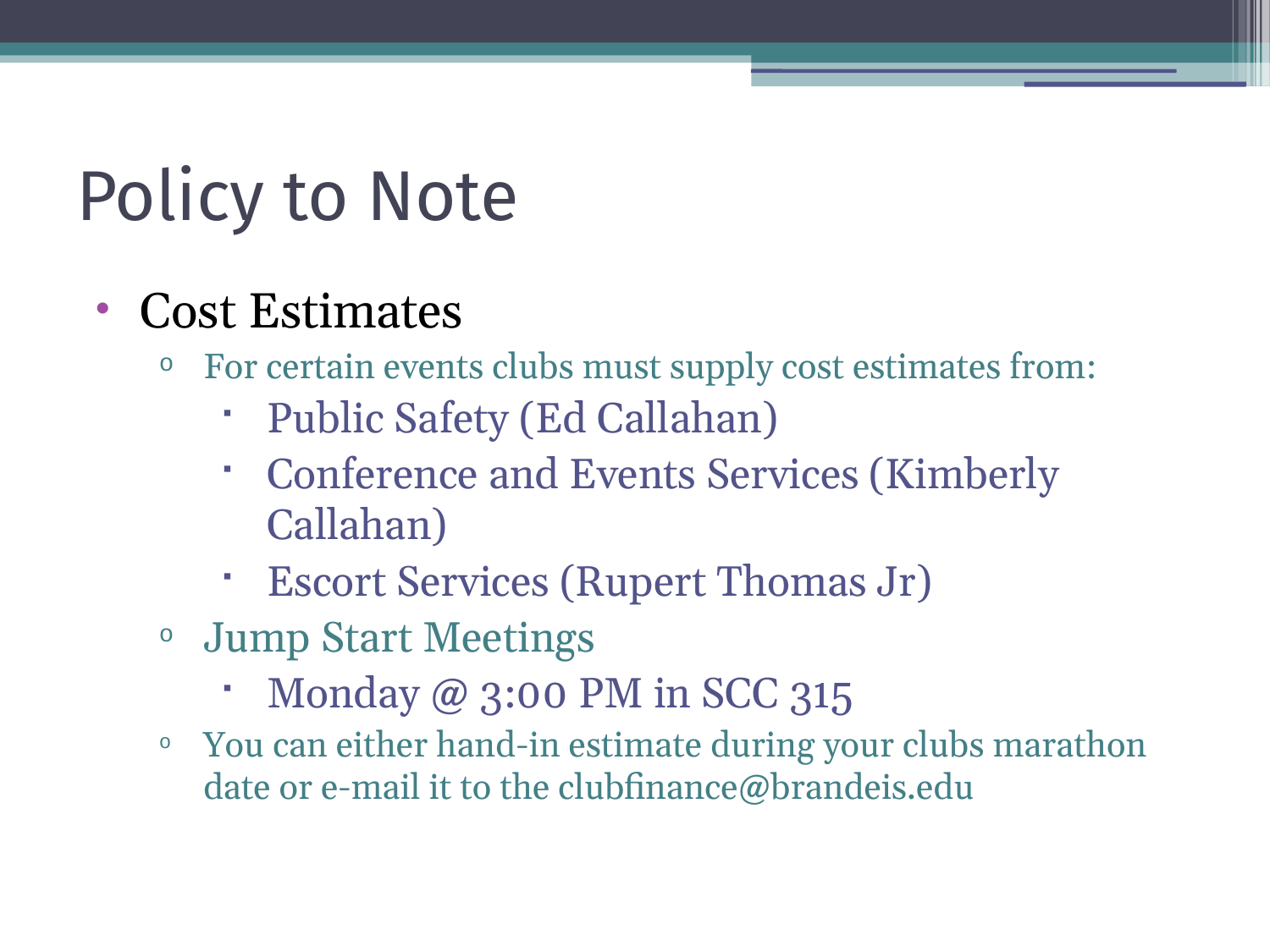

# Policy to Note
Cost Estimates
For certain events clubs must supply cost estimates from:
Public Safety (Ed Callahan)
Conference and Events Services (Kimberly Callahan)
Escort Services (Rupert Thomas Jr)
Jump Start Meetings
Monday @ 3:00 PM in SCC 315
You can either hand-in estimate during your clubs marathon date or e-mail it to the clubfinance@brandeis.edu